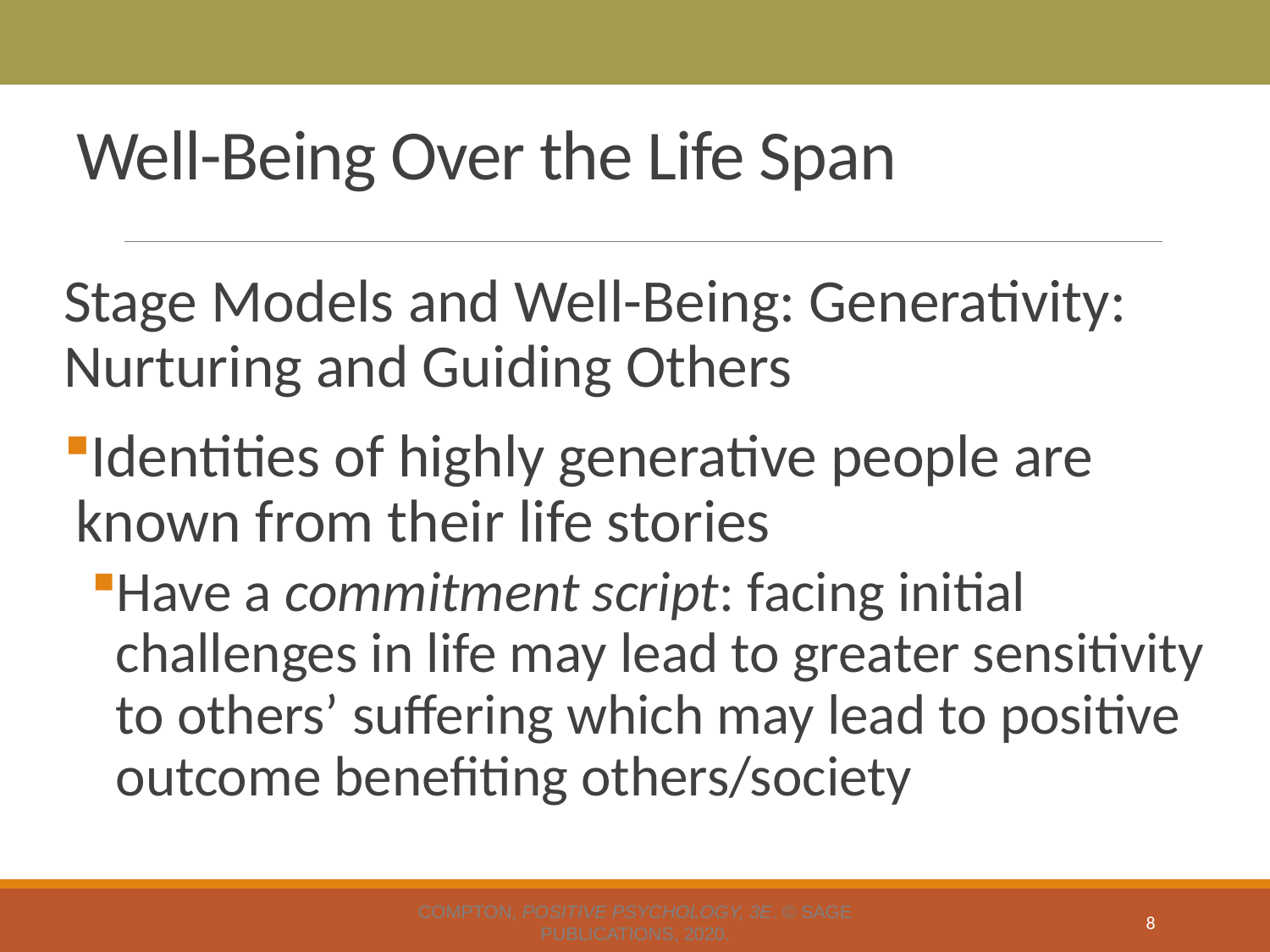

# Well-Being Over the Life Span
Stage Models and Well-Being: Generativity: Nurturing and Guiding Others
Identities of highly generative people are known from their life stories
Have a commitment script: facing initial challenges in life may lead to greater sensitivity to others’ suffering which may lead to positive outcome benefiting others/society

Compton, Positive Psychology, 3e. © SAGE Publications, 2020.
8